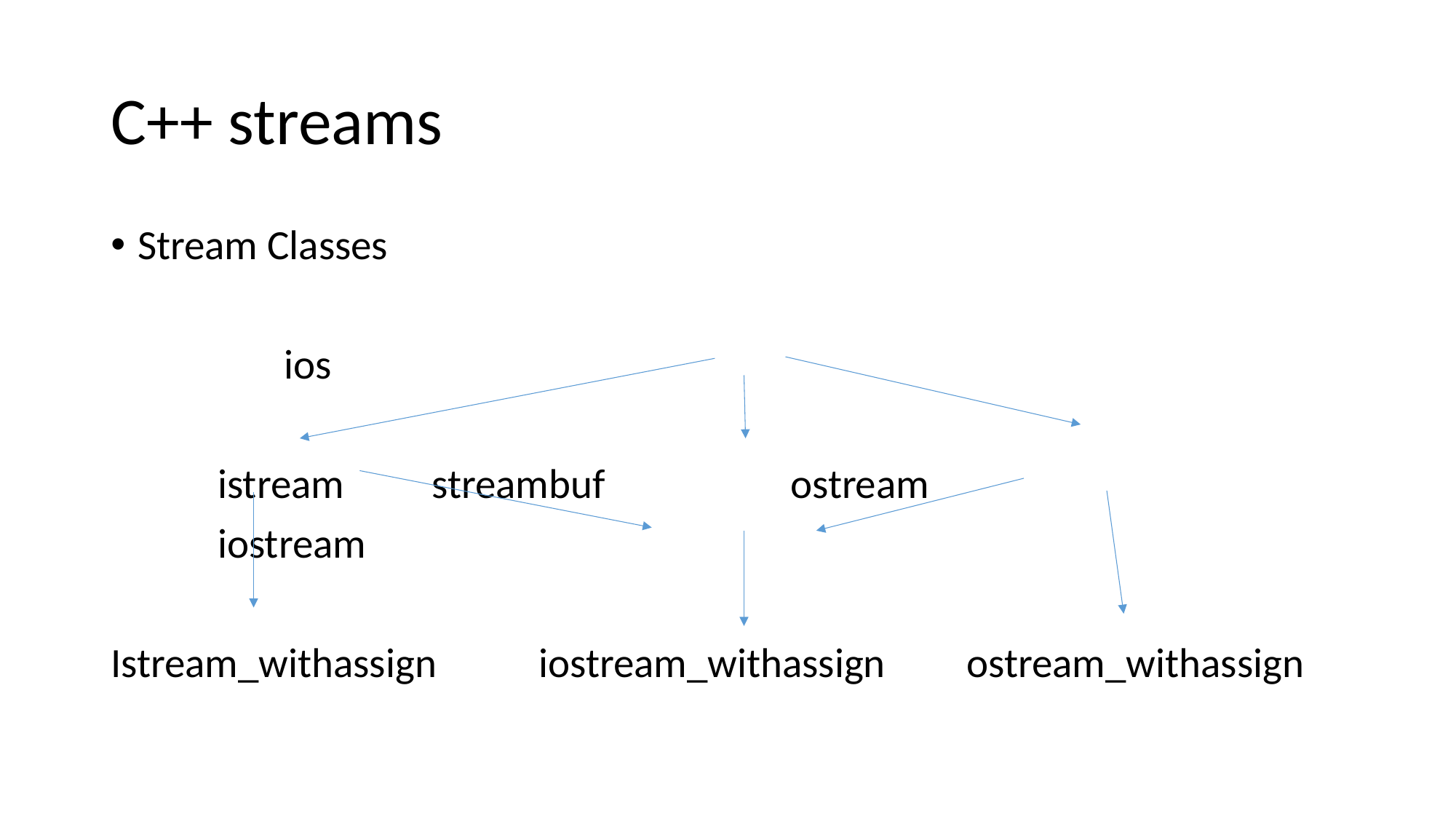

# C++ streams
Stream Classes

					       ios

	istream			streambuf		    ostream
					iostream

Istream_withassign	iostream_withassign	ostream_withassign